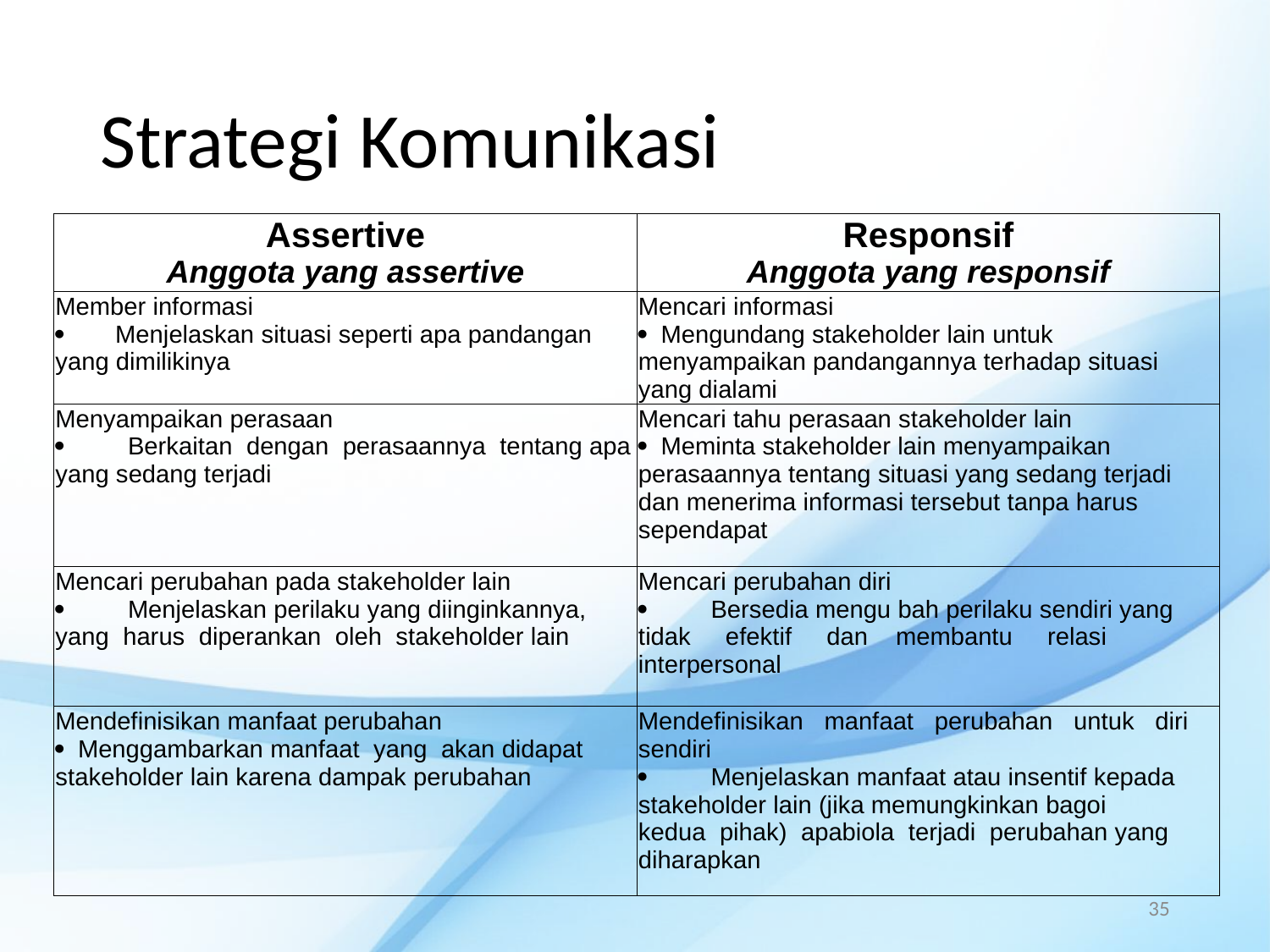

# Strategi Komunikasi
| Assertive Anggota yang assertive | Responsif Anggota yang responsif |
| --- | --- |
| Member informasi • Menjelaskan situasi seperti apa pandangan yang dimilikinya | Mencari informasi • Mengundang stakeholder lain untuk menyampaikan pandangannya terhadap situasi yang dialami |
| Menyampaikan perasaan • Berkaitan dengan perasaannya tentang apa yang sedang terjadi | Mencari tahu perasaan stakeholder lain • Meminta stakeholder lain menyampaikan perasaannya tentang situasi yang sedang terjadi dan menerima informasi tersebut tanpa harus sependapat |
| Mencari perubahan pada stakeholder lain • Menjelaskan perilaku yang diinginkannya, yang harus diperankan oleh stakeholder lain | Mencari perubahan diri • Bersedia mengu bah perilaku sendiri yang tidak efektif dan membantu relasi interpersonal |
| Mendefinisikan manfaat perubahan • Menggambarkan manfaat yang akan didapat stakeholder lain karena dampak perubahan | Mendefinisikan manfaat perubahan untuk diri sendiri • Menjelaskan manfaat atau insentif kepada stakeholder lain (jika memungkinkan bagoi kedua pihak) apabiola terjadi perubahan yang diharapkan |
35